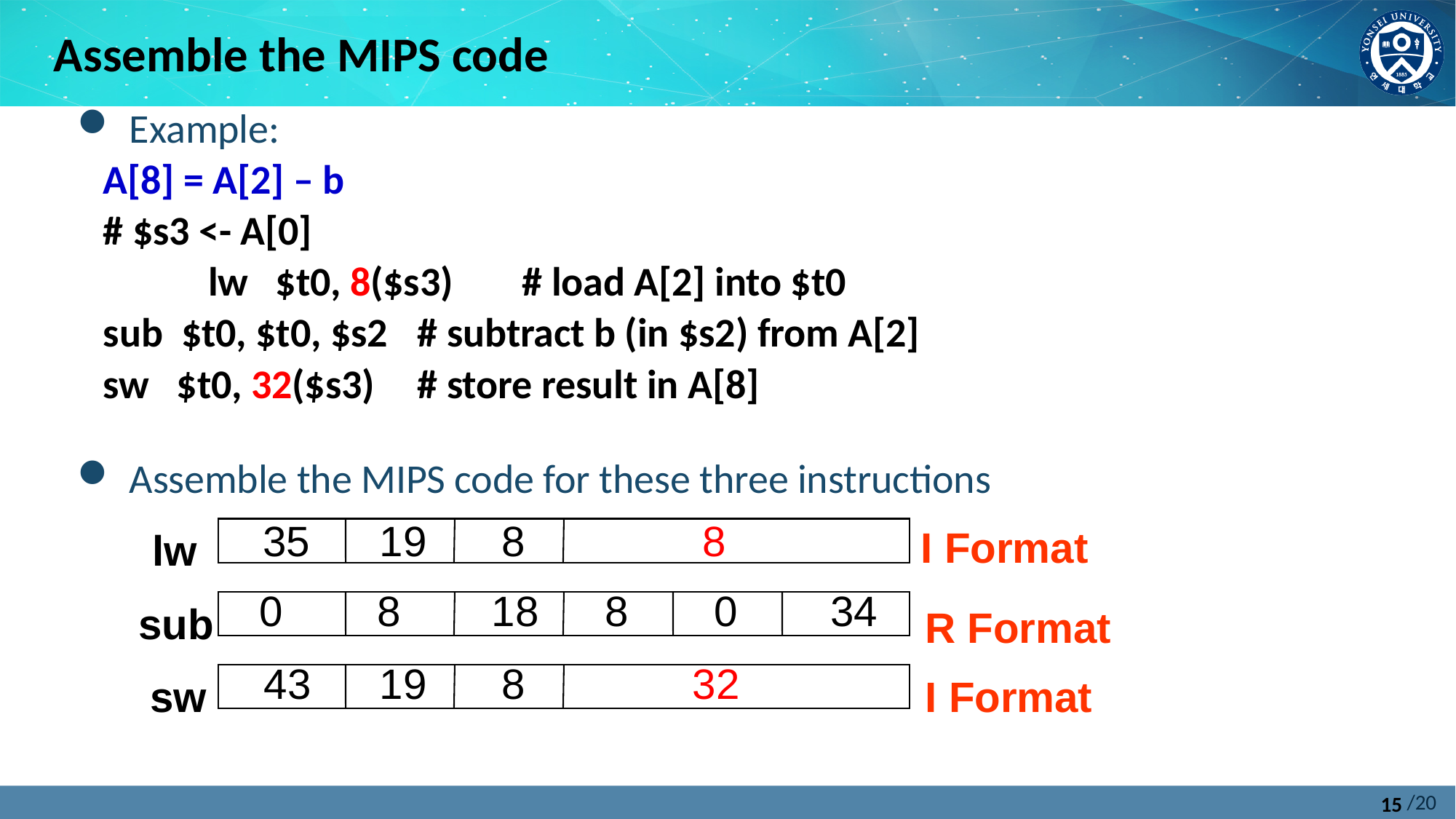

Assemble the MIPS code
Example:
	A[8] = A[2] – b
					# $s3 <- A[0]
  	lw   $t0, 8($s3)		# load A[2] into $t0
	sub  $t0, $t0, $s2		# subtract b (in $s2) from A[2]
	sw   $t0, 32($s3)		# store result in A[8]

Assemble the MIPS code for these three instructions
35
19
8
8
I Format
lw

0
8
18
8
0
34
sub

 R Format
43
19
8
32
sw
I Format

15